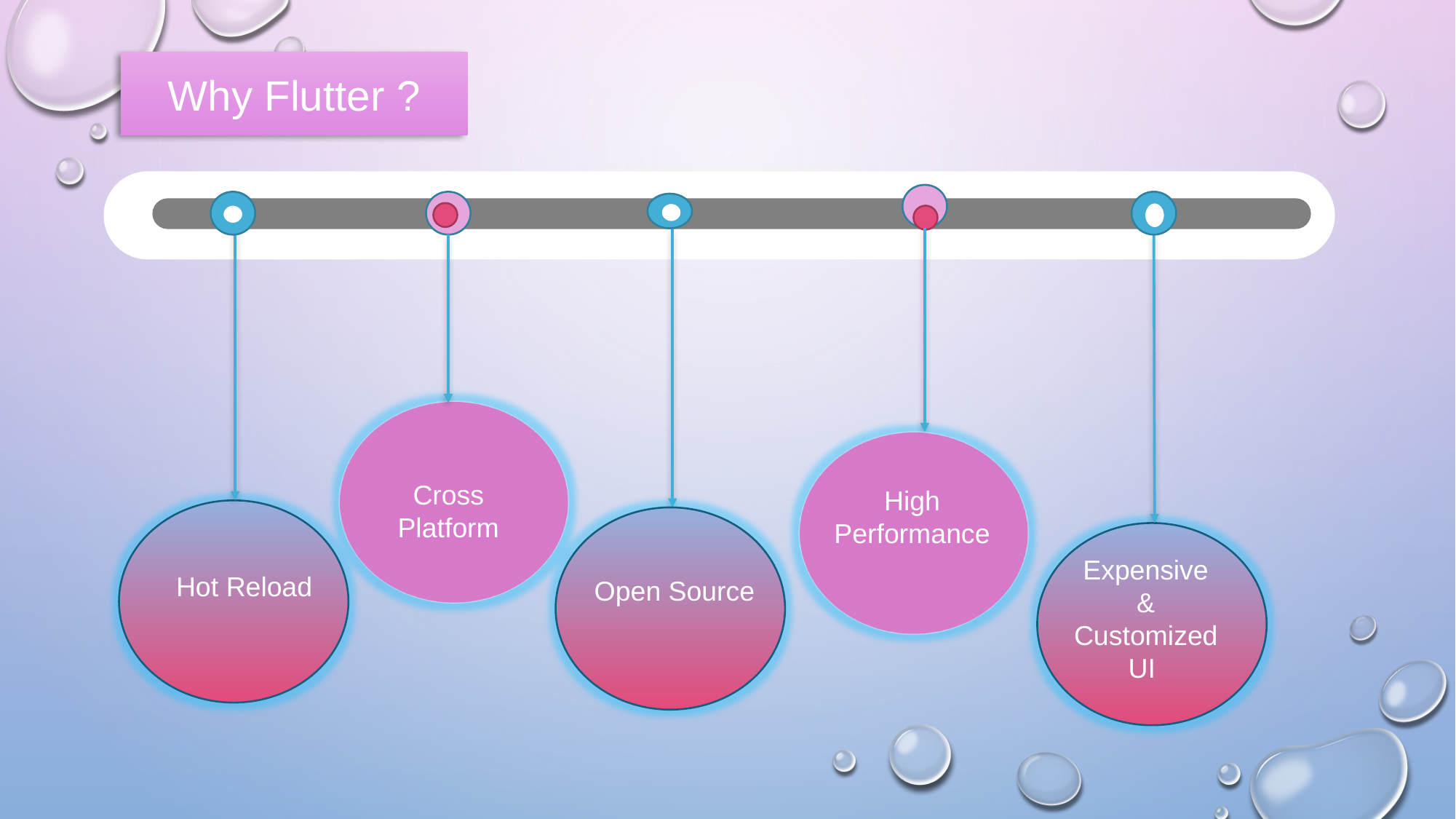

Why Flutter ?

High Performance

Hot Reload

Cross Platform

Expensive &
Customized UI

Open Source